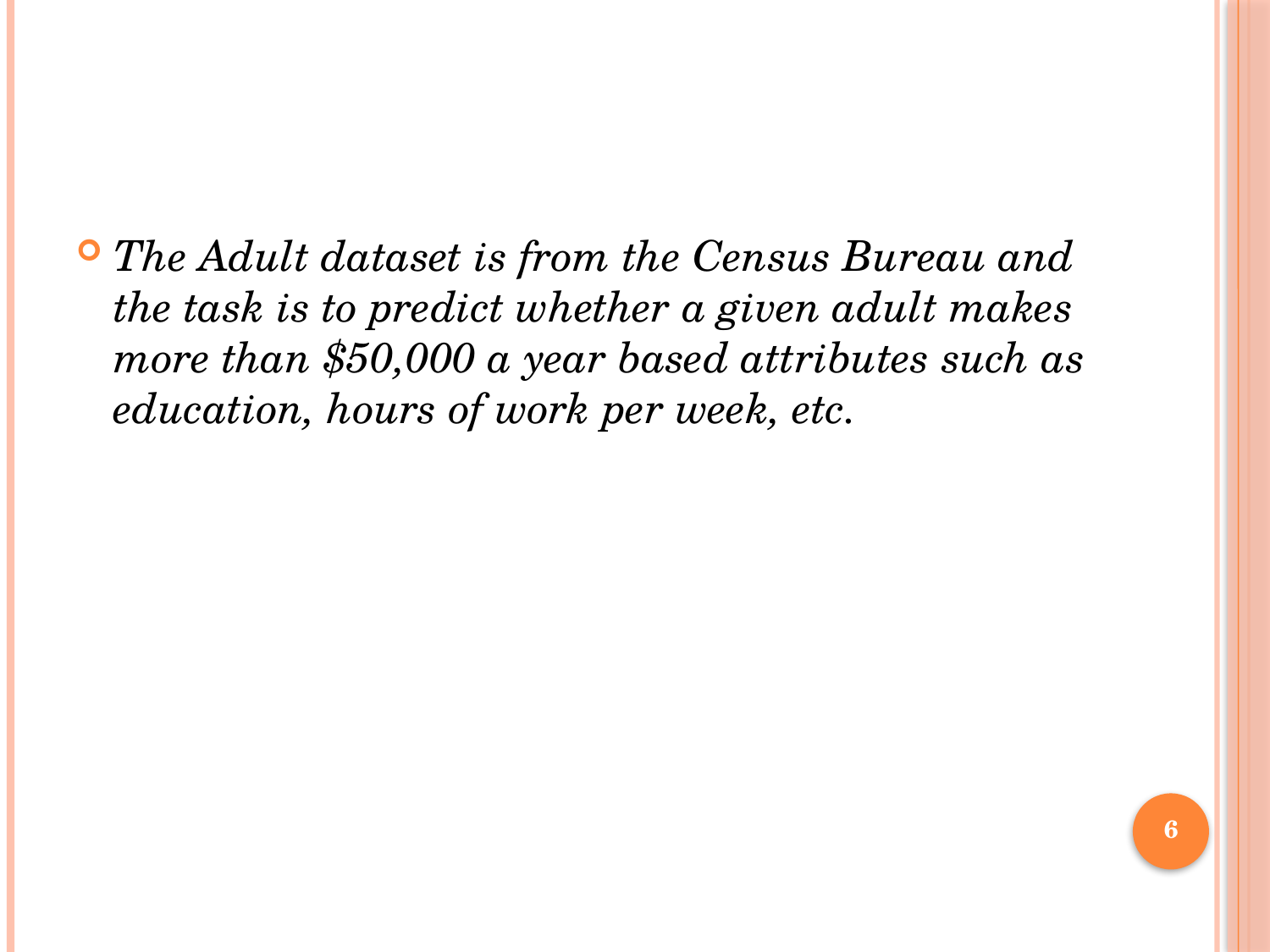

#
The Adult dataset is from the Census Bureau and the task is to predict whether a given adult makes more than $50,000 a year based attributes such as education, hours of work per week, etc.
6